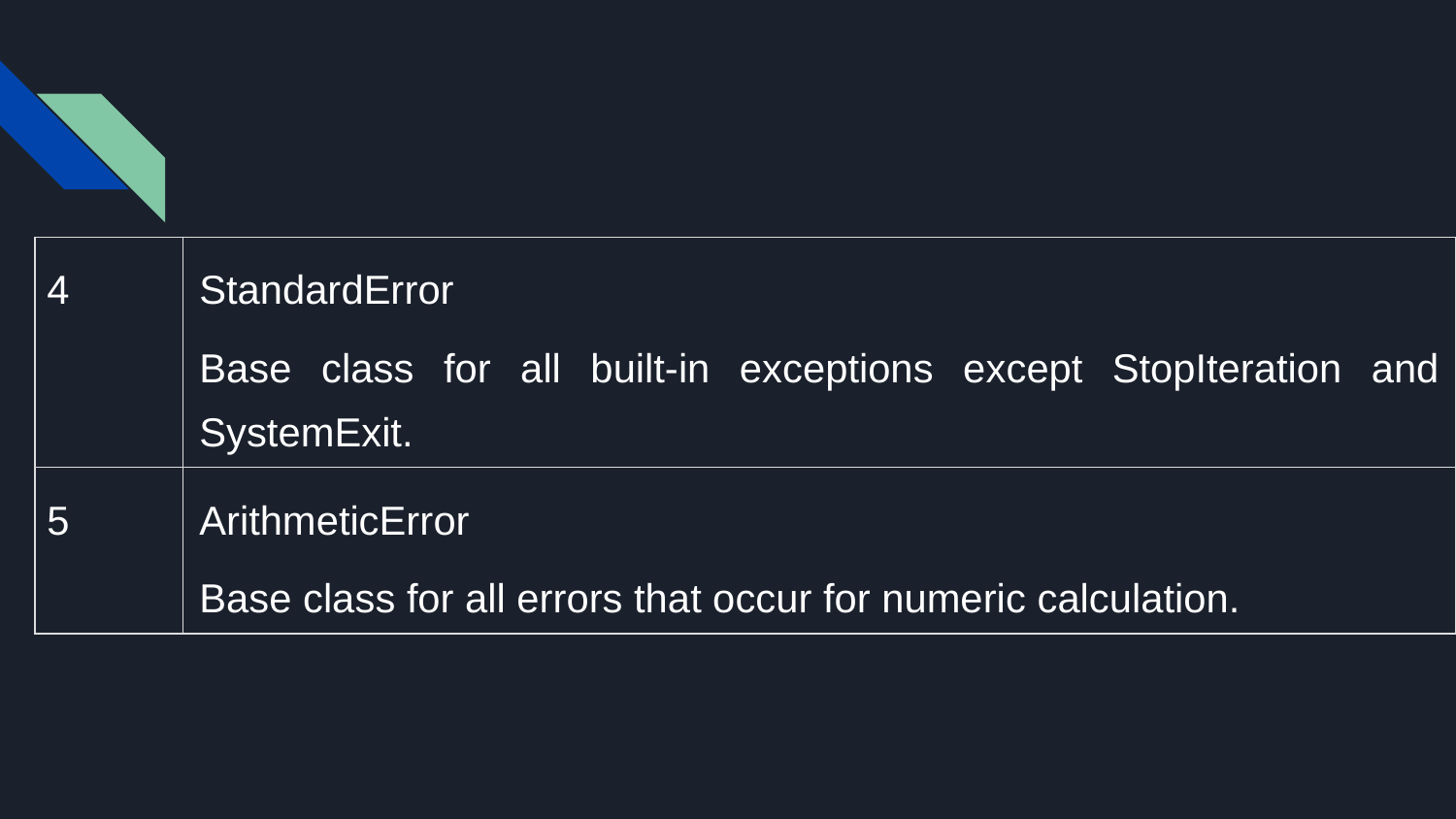

| 4 | StandardError Base class for all built-in exceptions except StopIteration and SystemExit. |
| --- | --- |
| 5 | ArithmeticError Base class for all errors that occur for numeric calculation. |